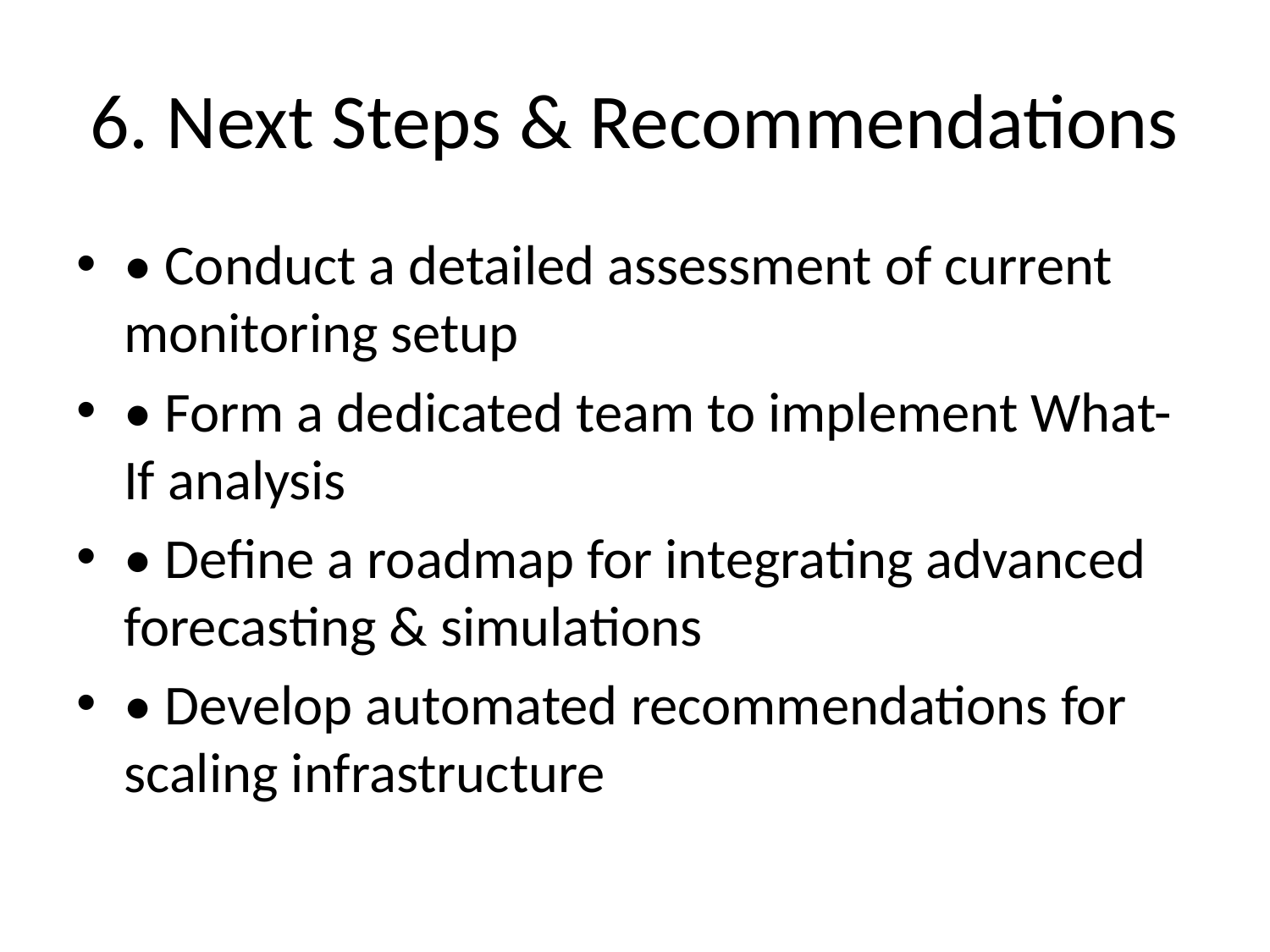

# 6. Next Steps & Recommendations
• Conduct a detailed assessment of current monitoring setup
• Form a dedicated team to implement What-If analysis
• Define a roadmap for integrating advanced forecasting & simulations
• Develop automated recommendations for scaling infrastructure